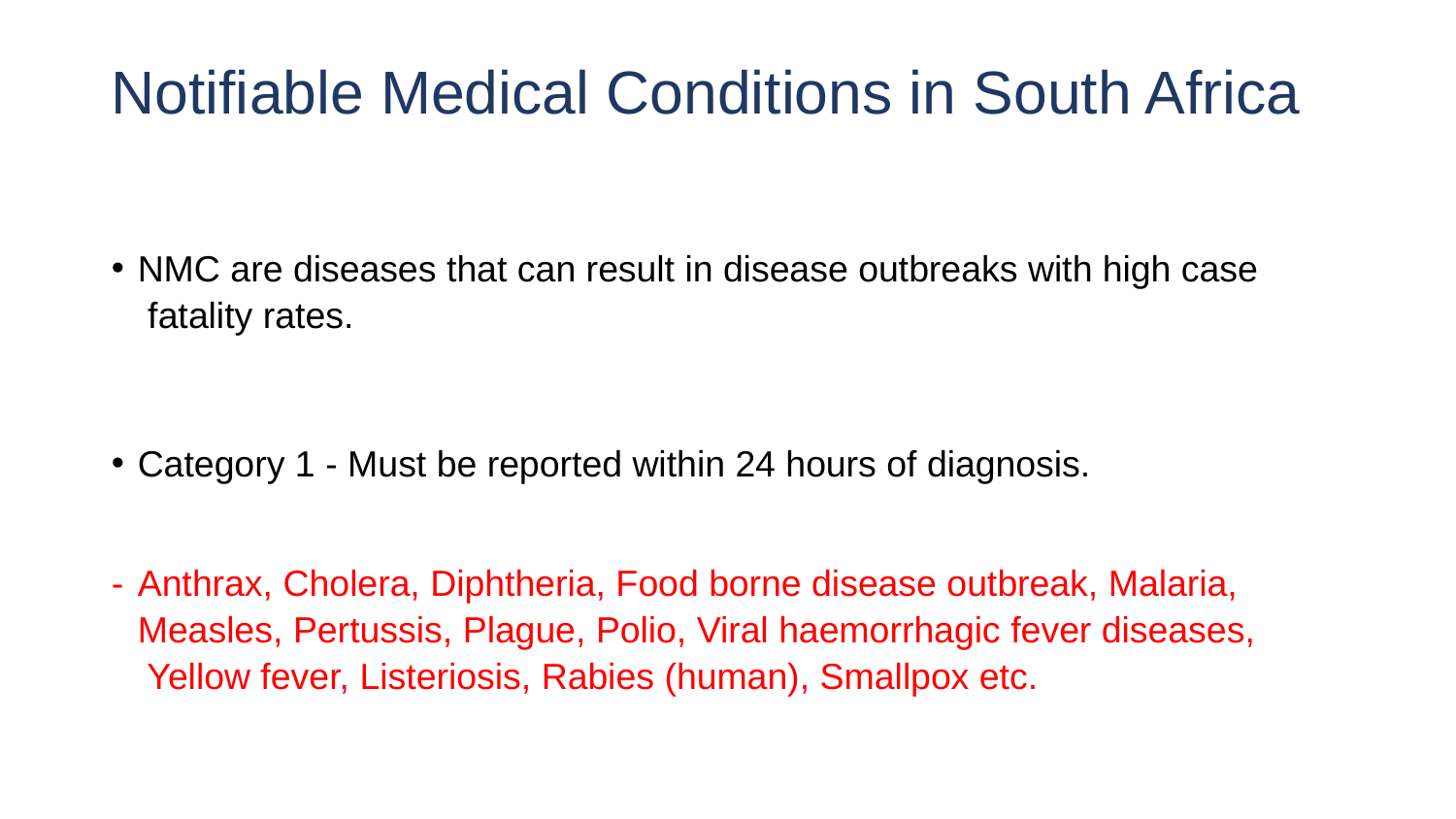

# Notifiable Medical Conditions in South Africa
NMC are diseases that can result in disease outbreaks with high case  fatality rates.
Category 1 - Must be reported within 24 hours of diagnosis.

-	Anthrax, Cholera, Diphtheria, Food borne disease outbreak, Malaria,  Measles, Pertussis, Plague, Polio, Viral haemorrhagic fever diseases,  Yellow fever, Listeriosis, Rabies (human), Smallpox etc.